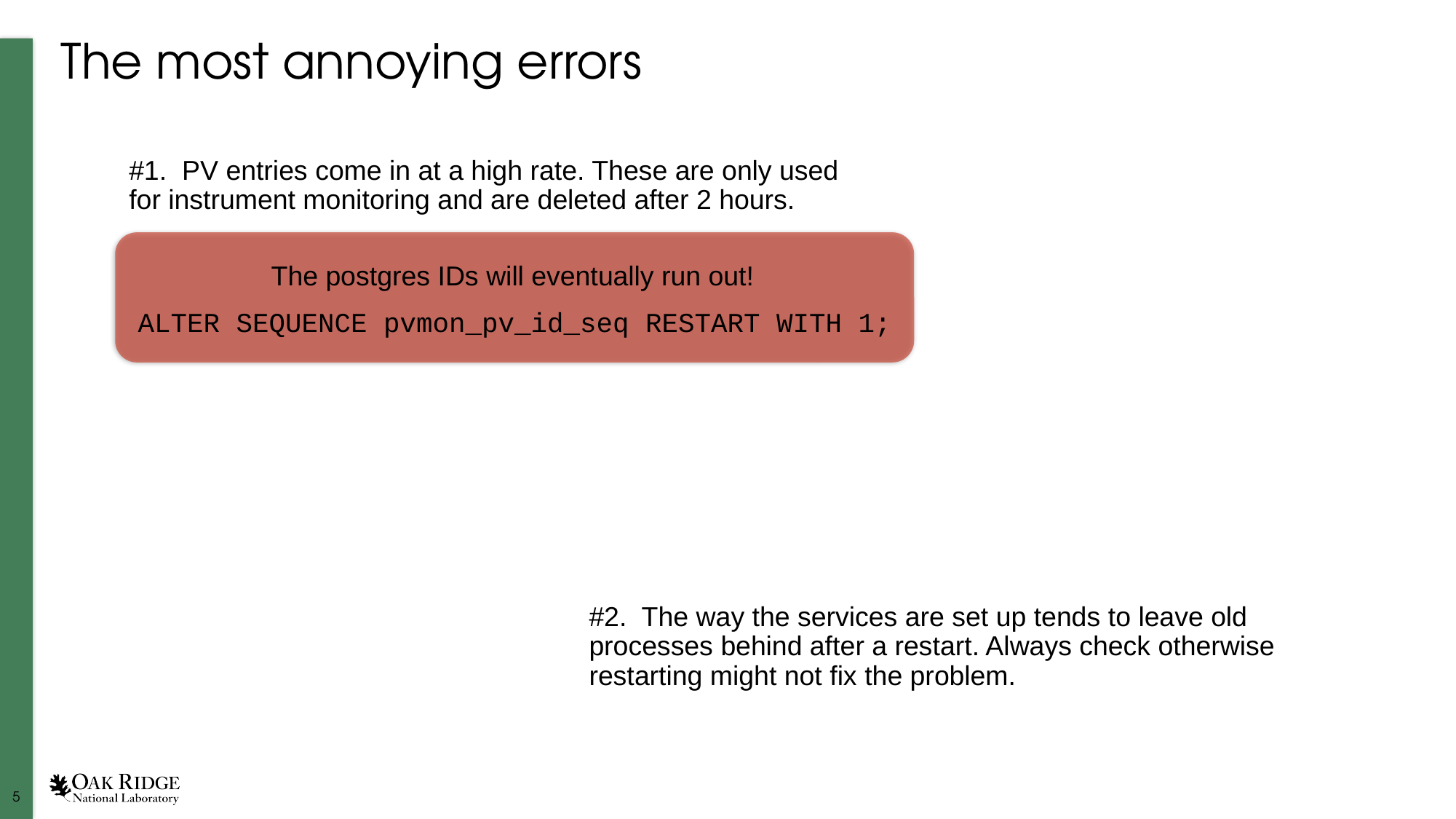

# The most annoying errors
#1.  PV entries come in at a high rate. These are only used for instrument monitoring and are deleted after 2 hours.

The postgres IDs will eventually run out!
ALTER SEQUENCE pvmon_pv_id_seq RESTART WITH 1;
#2.  The way the services are set up tends to leave old processes behind after a restart. Always check otherwise restarting might not fix the problem.